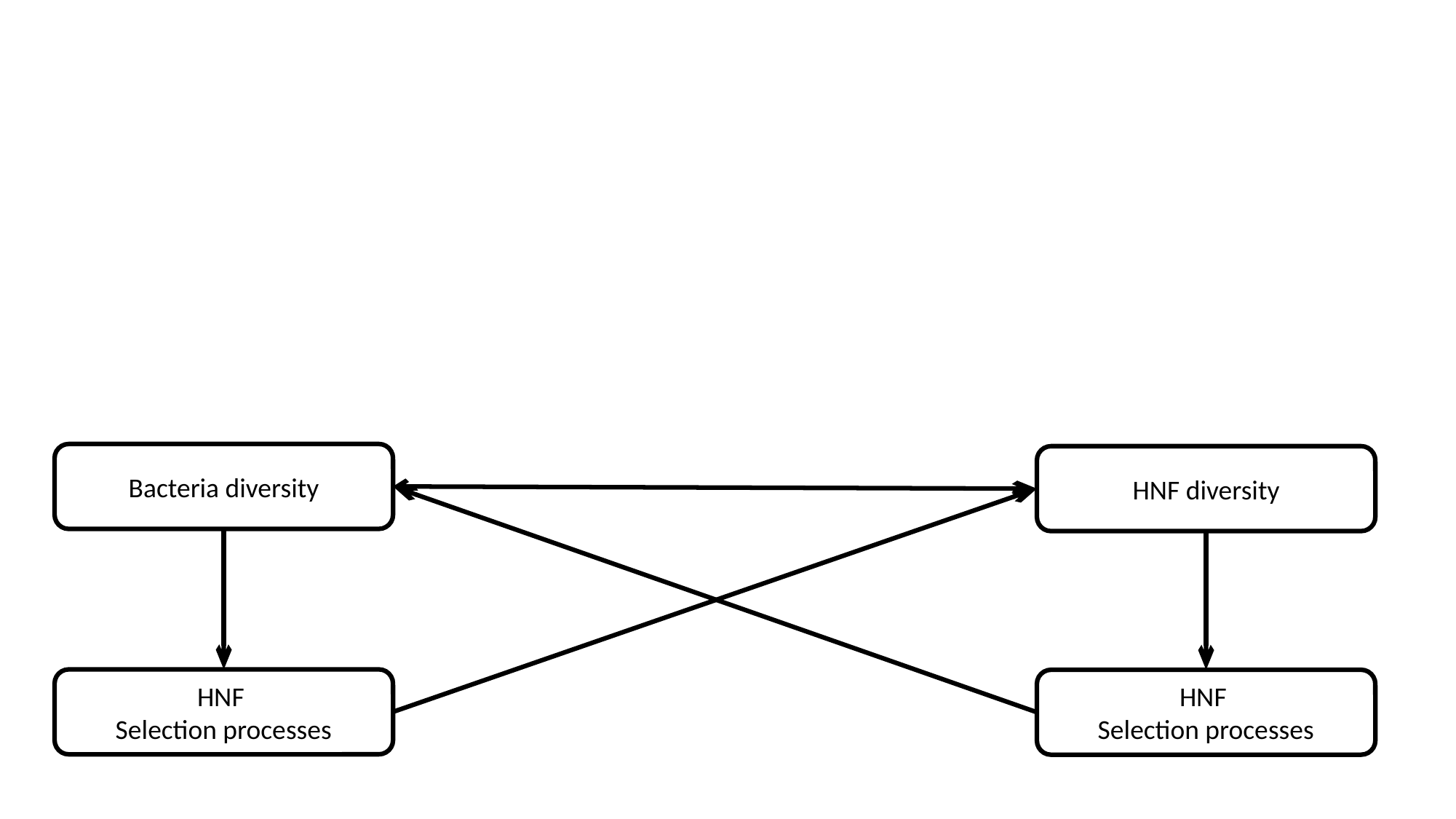

Bacteria diversity
HNF diversity
HNF
Selection processes
HNF
Selection processes